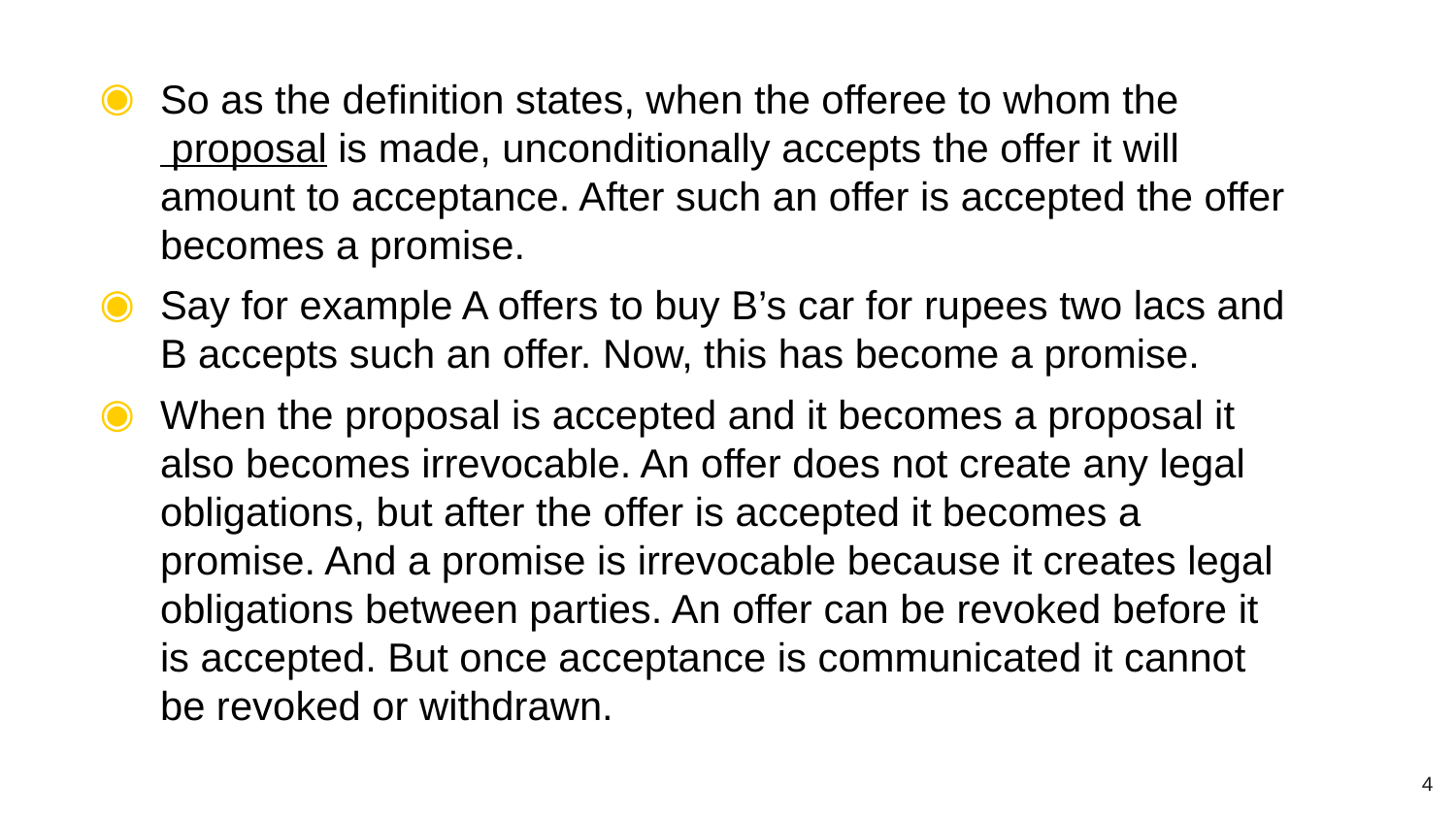

So as the definition states, when the offeree to whom the proposal is made, unconditionally accepts the offer it will amount to acceptance. After such an offer is accepted the offer becomes a promise.
Say for example A offers to buy B’s car for rupees two lacs and B accepts such an offer. Now, this has become a promise.
When the proposal is accepted and it becomes a proposal it also becomes irrevocable. An offer does not create any legal obligations, but after the offer is accepted it becomes a promise. And a promise is irrevocable because it creates legal obligations between parties. An offer can be revoked before it is accepted. But once acceptance is communicated it cannot be revoked or withdrawn.
4